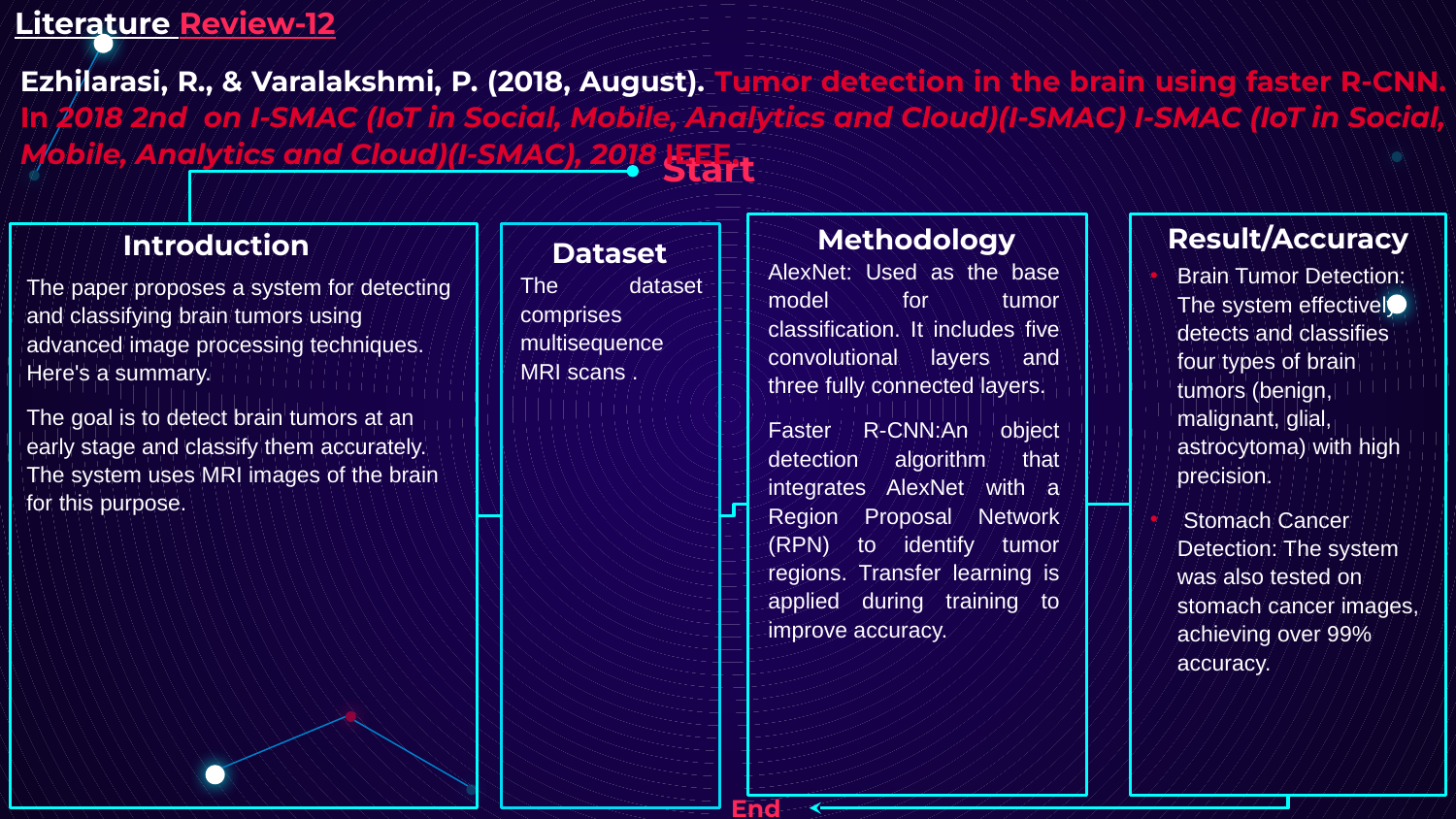

# Literature Review-12
Ezhilarasi, R., & Varalakshmi, P. (2018, August). Tumor detection in the brain using faster R-CNN. In 2018 2nd  on I-SMAC (IoT in Social, Mobile, Analytics and Cloud)(I-SMAC) I-SMAC (IoT in Social, Mobile, Analytics and Cloud)(I-SMAC), 2018 IEEE.
Start
Introduction

Result/Accuracy

Methodology
Dataset
AlexNet: Used as the base model for tumor classification. It includes five convolutional layers and three fully connected layers.
Faster R-CNN:An object detection algorithm that integrates AlexNet with a Region Proposal Network (RPN) to identify tumor regions. Transfer learning is applied during training to improve accuracy.
Brain Tumor Detection: The system effectively detects and classifies four types of brain tumors (benign, malignant, glial, astrocytoma) with high precision.
 Stomach Cancer Detection: The system was also tested on stomach cancer images, achieving over 99% accuracy.
The dataset comprises multisequence MRI scans .
The paper proposes a system for detecting and classifying brain tumors using advanced image processing techniques. Here's a summary.
The goal is to detect brain tumors at an early stage and classify them accurately. The system uses MRI images of the brain for this purpose.

End